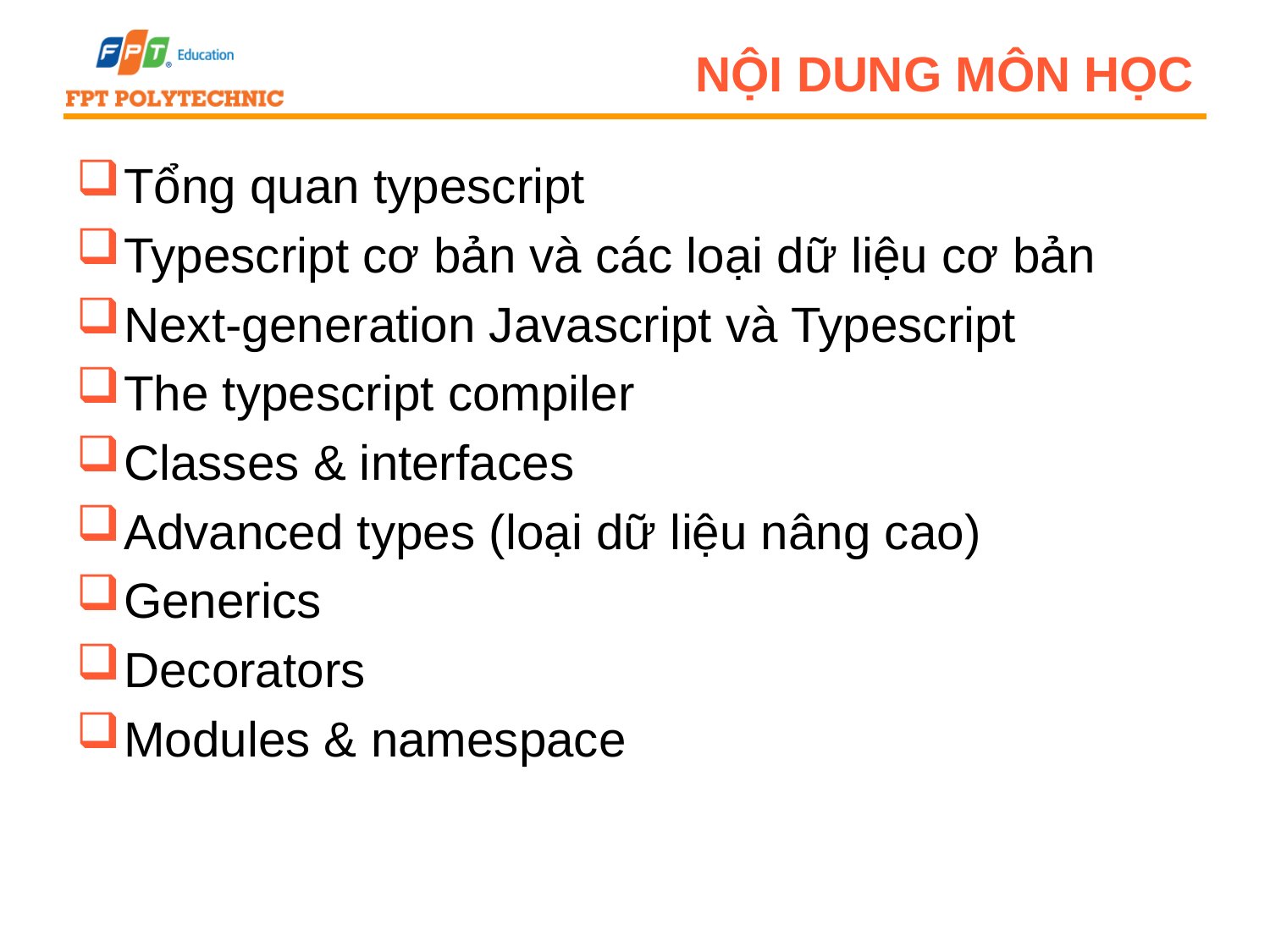

# Nội dung môn học
Tổng quan typescript
Typescript cơ bản và các loại dữ liệu cơ bản
Next-generation Javascript và Typescript
The typescript compiler
Classes & interfaces
Advanced types (loại dữ liệu nâng cao)
Generics
Decorators
Modules & namespace